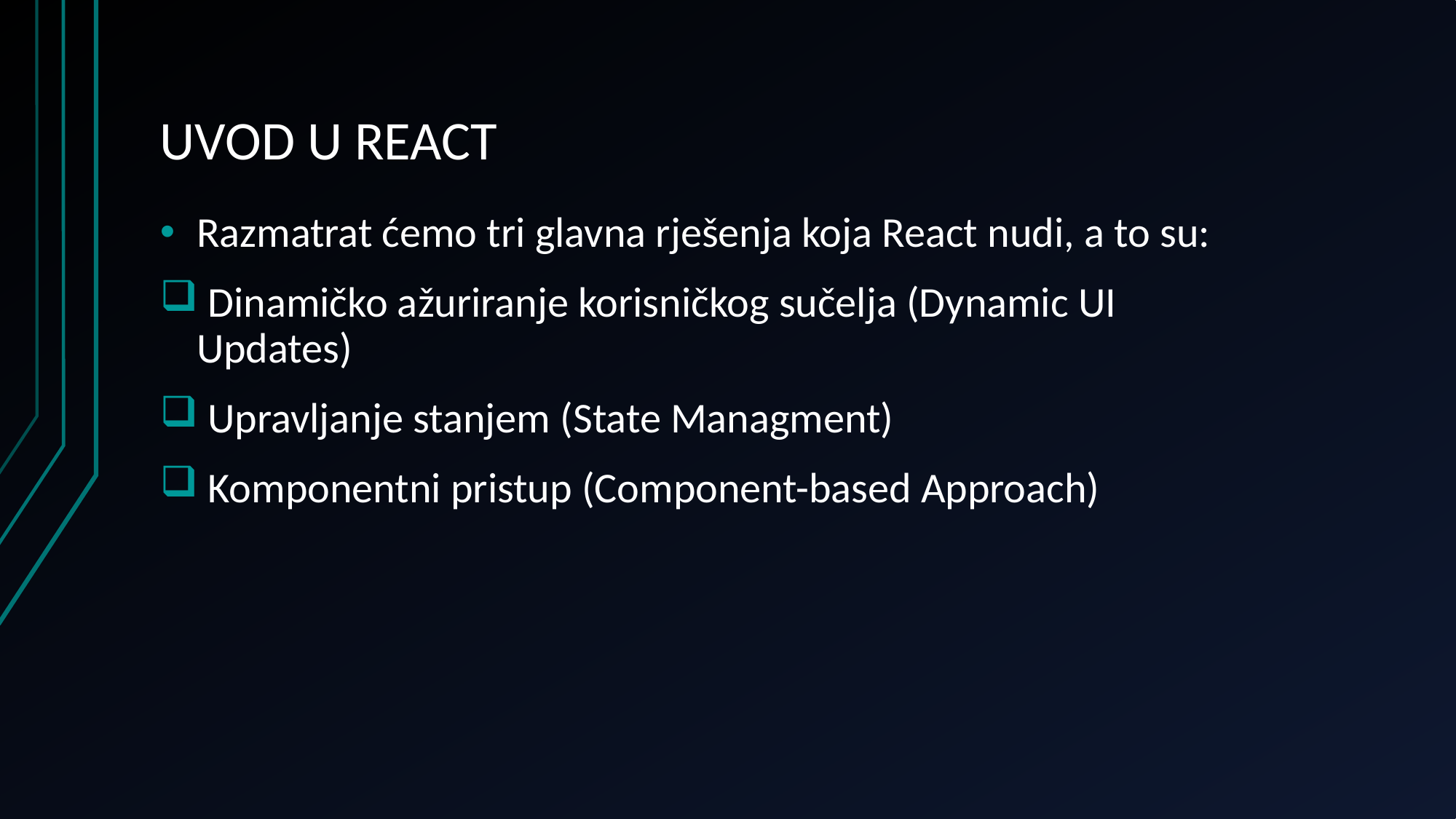

# UVOD U REACT
Razmatrat ćemo tri glavna rješenja koja React nudi, a to su:
 Dinamičko ažuriranje korisničkog sučelja (Dynamic UI Updates)
 Upravljanje stanjem (State Managment)
 Komponentni pristup (Component-based Approach)